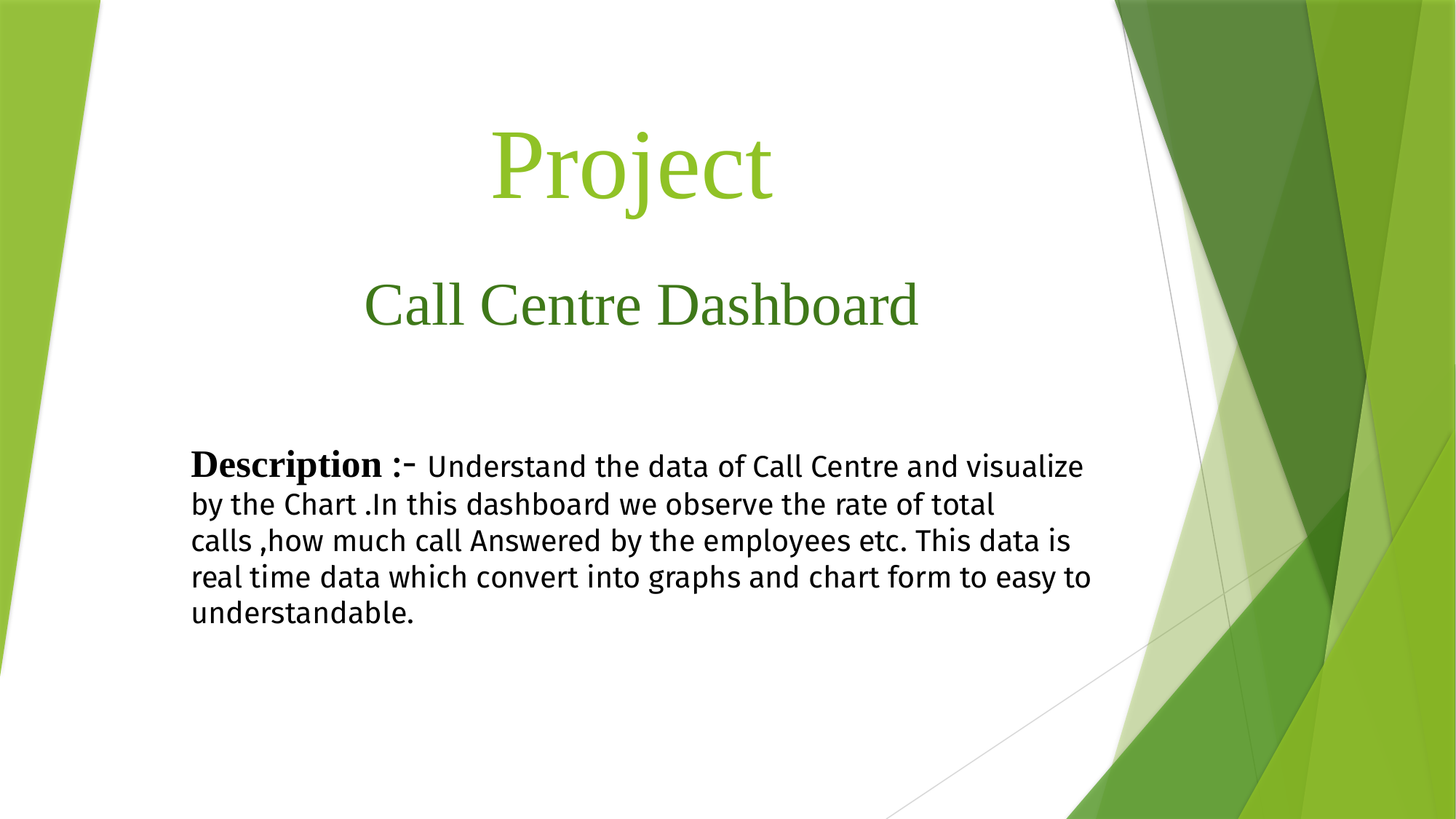

# Project
Call Centre Dashboard
Description :- Understand the data of Call Centre and visualize by the Chart .In this dashboard we observe the rate of total calls ,how much call Answered by the employees etc. This data is real time data which convert into graphs and chart form to easy to understandable.